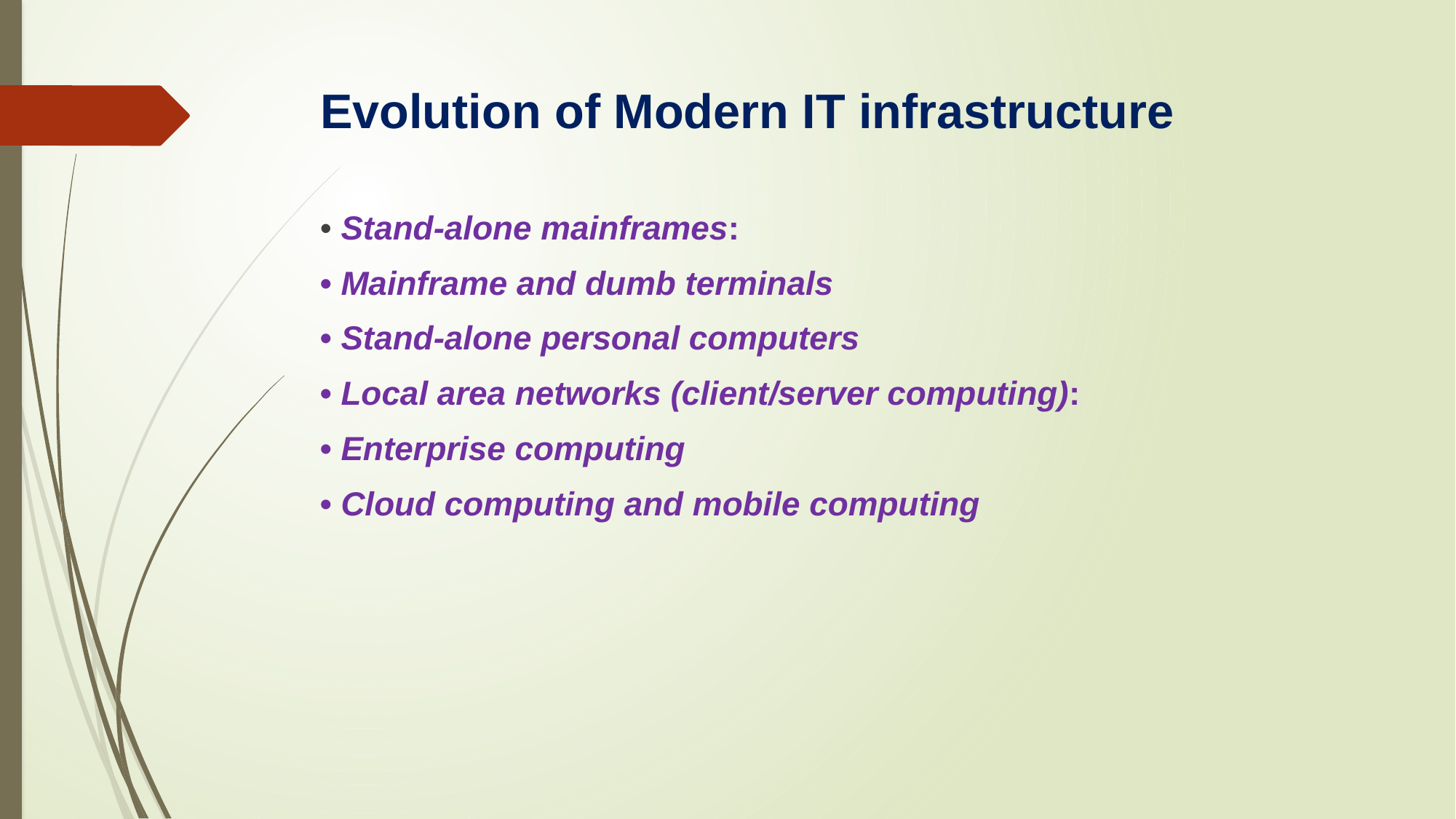

# Evolution of Modern IT infrastructure
• Stand-alone mainframes:
• Mainframe and dumb terminals
• Stand-alone personal computers
• Local area networks (client/server computing):
• Enterprise computing
• Cloud computing and mobile computing